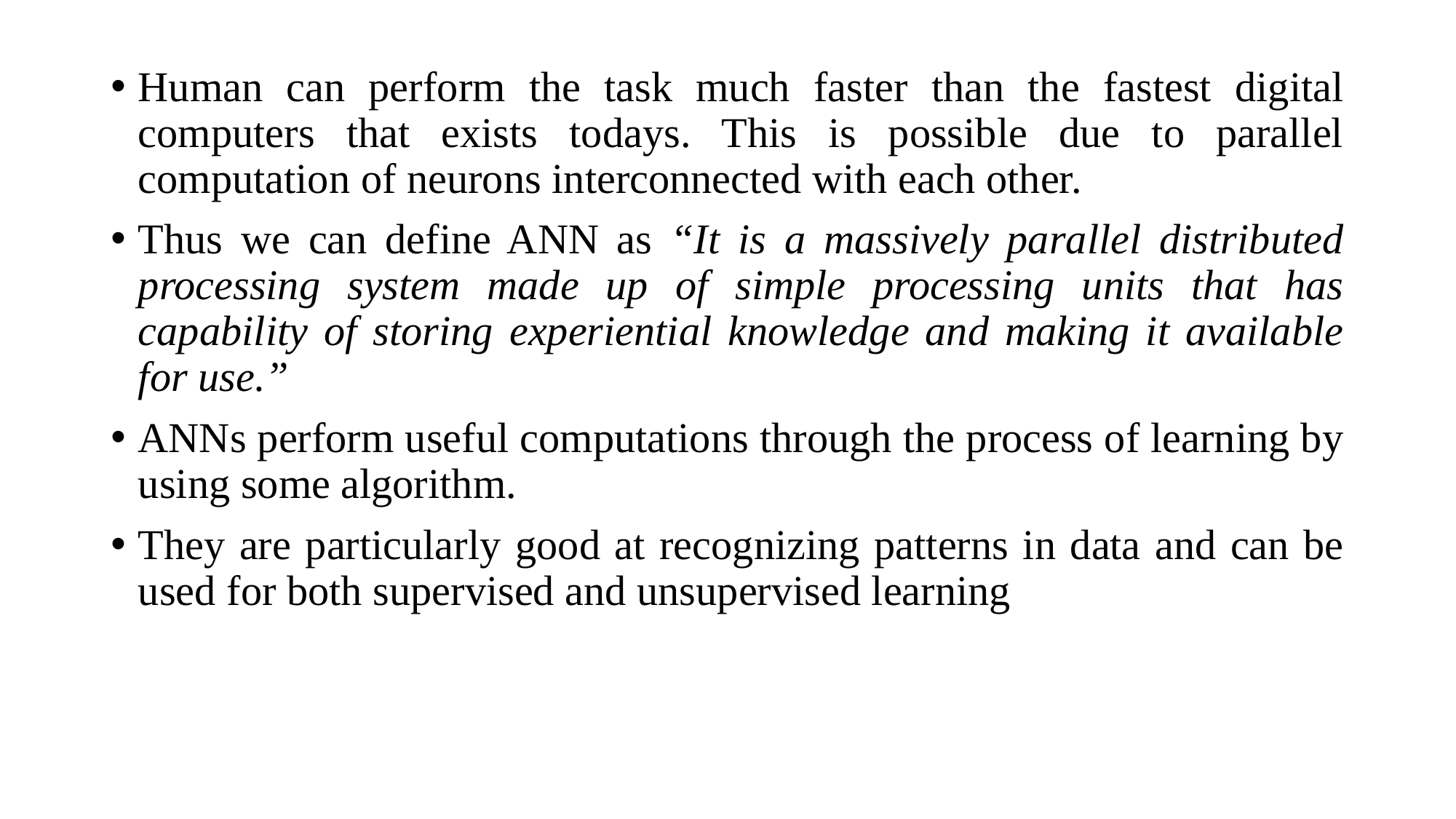

Human can perform the task much faster than the fastest digital computers that exists todays. This is possible due to parallel computation of neurons interconnected with each other.
Thus we can define ANN as “It is a massively parallel distributed processing system made up of simple processing units that has capability of storing experiential knowledge and making it available for use.”
ANNs perform useful computations through the process of learning by using some algorithm.
They are particularly good at recognizing patterns in data and can be used for both supervised and unsupervised learning